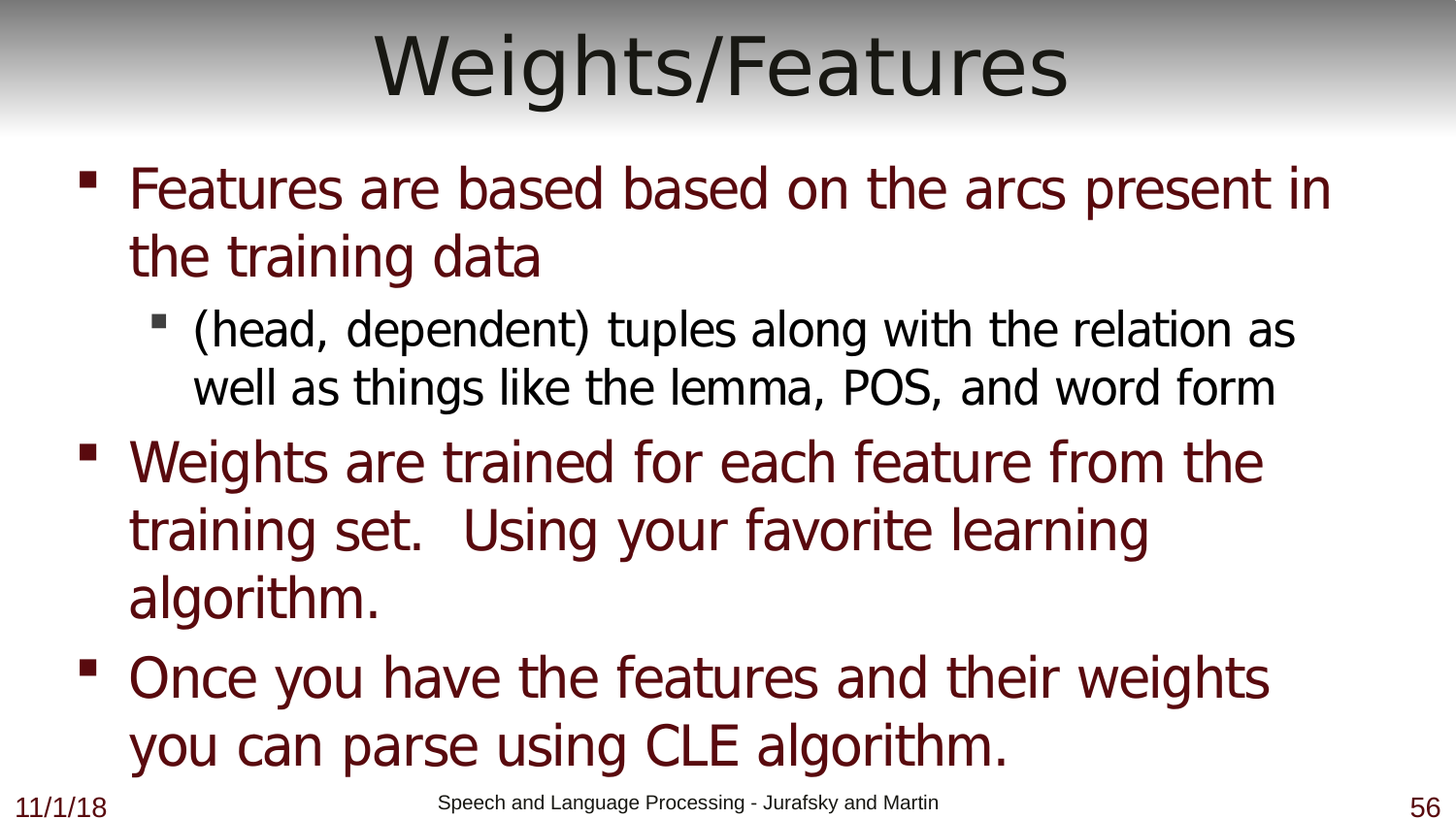

# Weights/Features
Features are based based on the arcs present in the training data
(head, dependent) tuples along with the relation as well as things like the lemma, POS, and word form
Weights are trained for each feature from the training set.  Using your favorite learning algorithm.
Once you have the features and their weights you can parse using CLE algorithm.
11/1/18
                                         Speech and Language Processing - Jurafsky and Martin
56